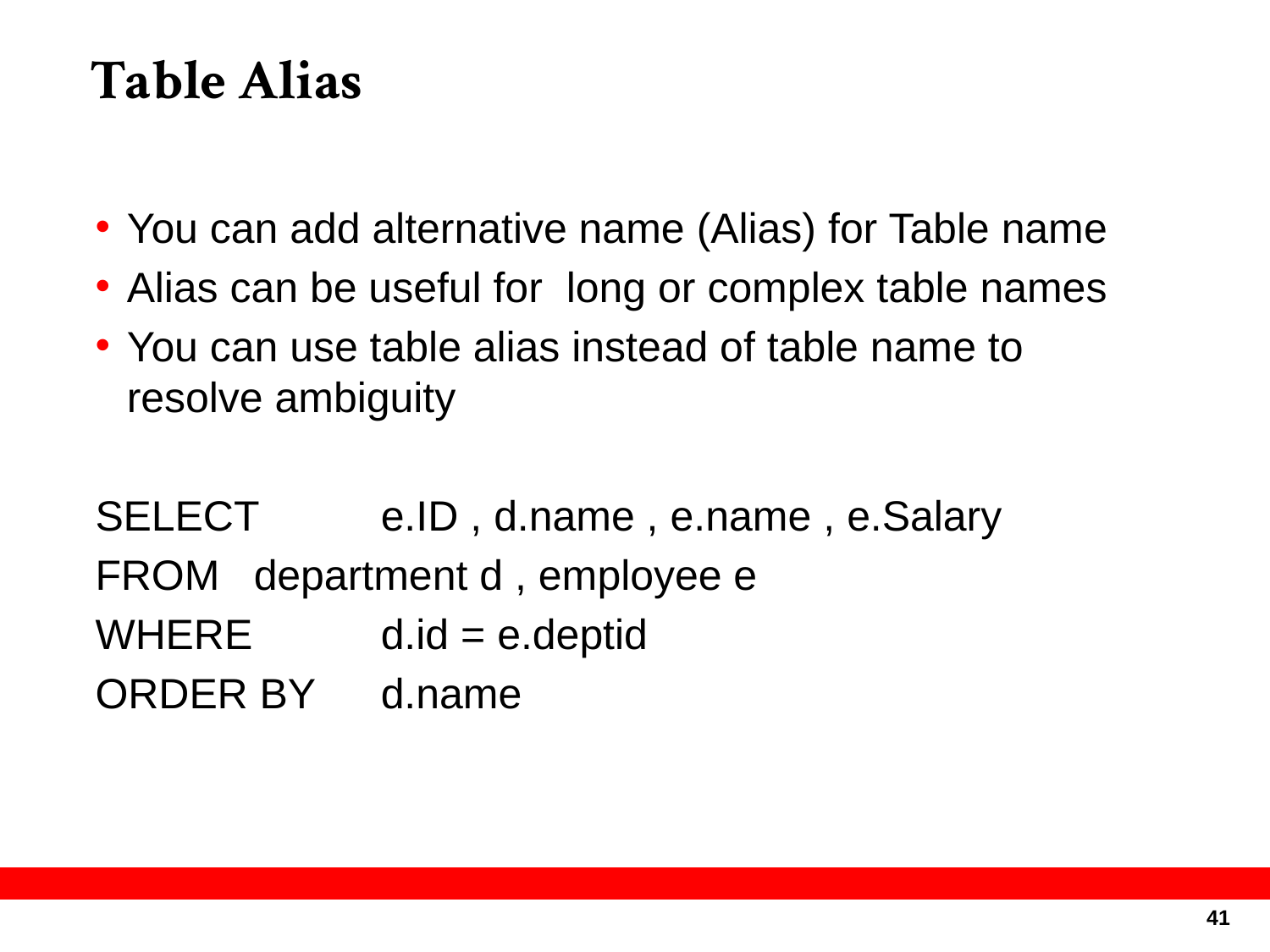

# Table Alias
You can add alternative name (Alias) for Table name
Alias can be useful for  long or complex table names
You can use table alias instead of table name to resolve ambiguity

SELECT	e.ID , d.name , e.name , e.Salary
FROM 	department d , employee e
WHERE 	d.id = e.deptid
ORDER BY 	d.name